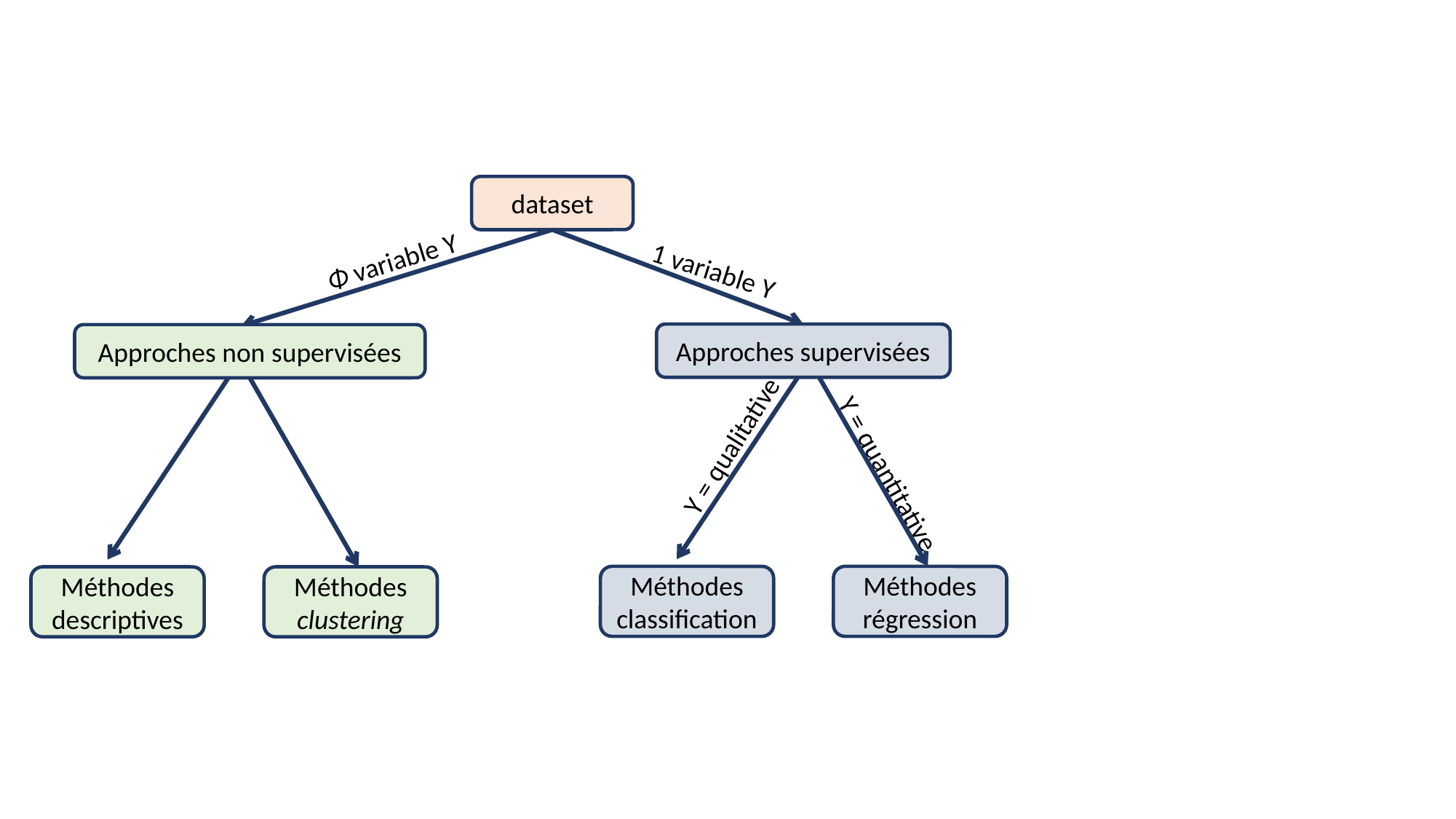

dataset
Φ variable Y
1 variable Y
Approches supervisées
Approches non supervisées
Y = qualitative
Y = quantitative
Méthodes classification
Méthodes régression
Méthodes descriptives
Méthodes clustering